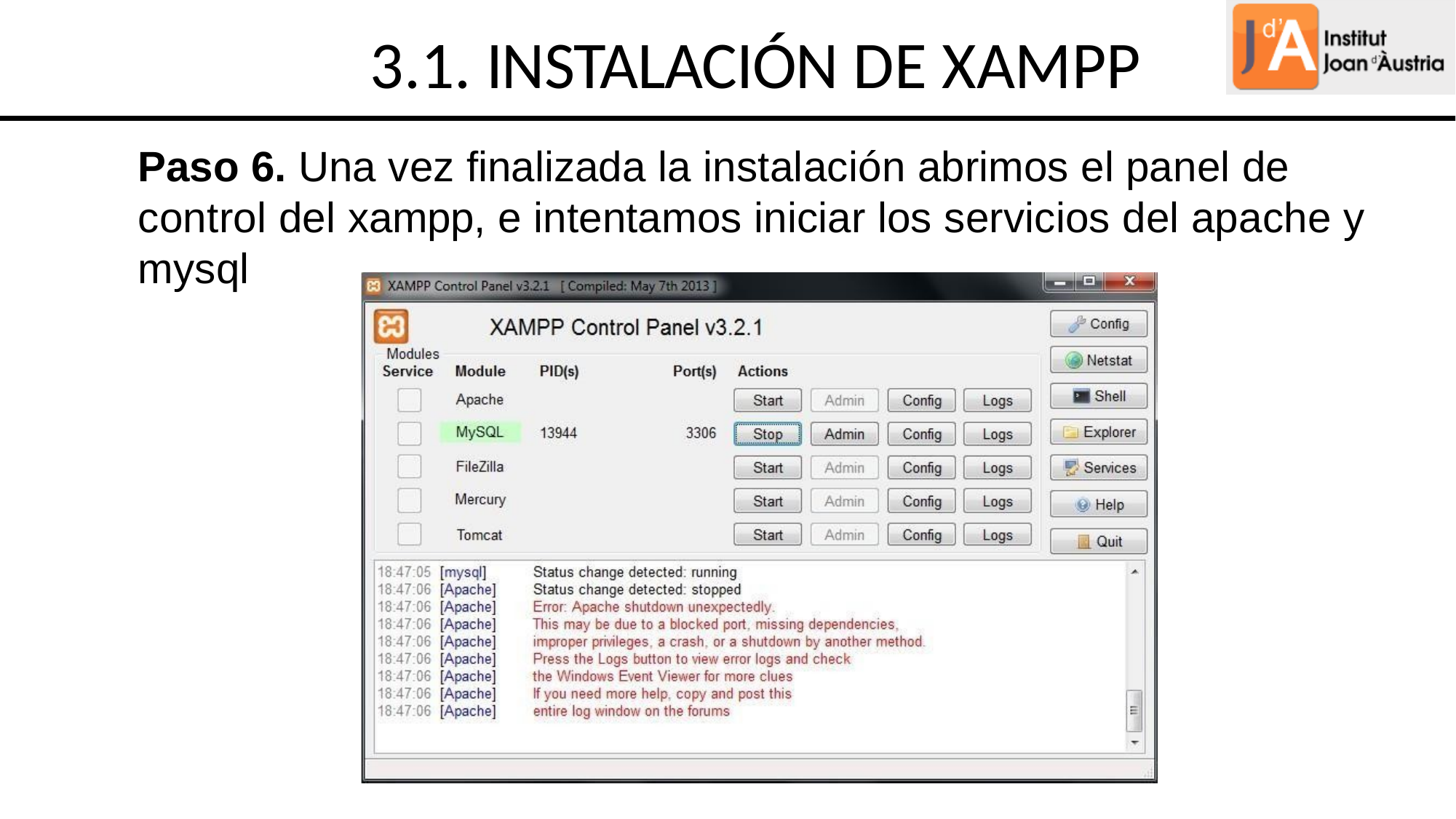

# 3.1. INSTALACIÓN DE XAMPP
Paso 6. Una vez finalizada la instalación abrimos el panel de control del xampp, e intentamos iniciar los servicios del apache y mysql